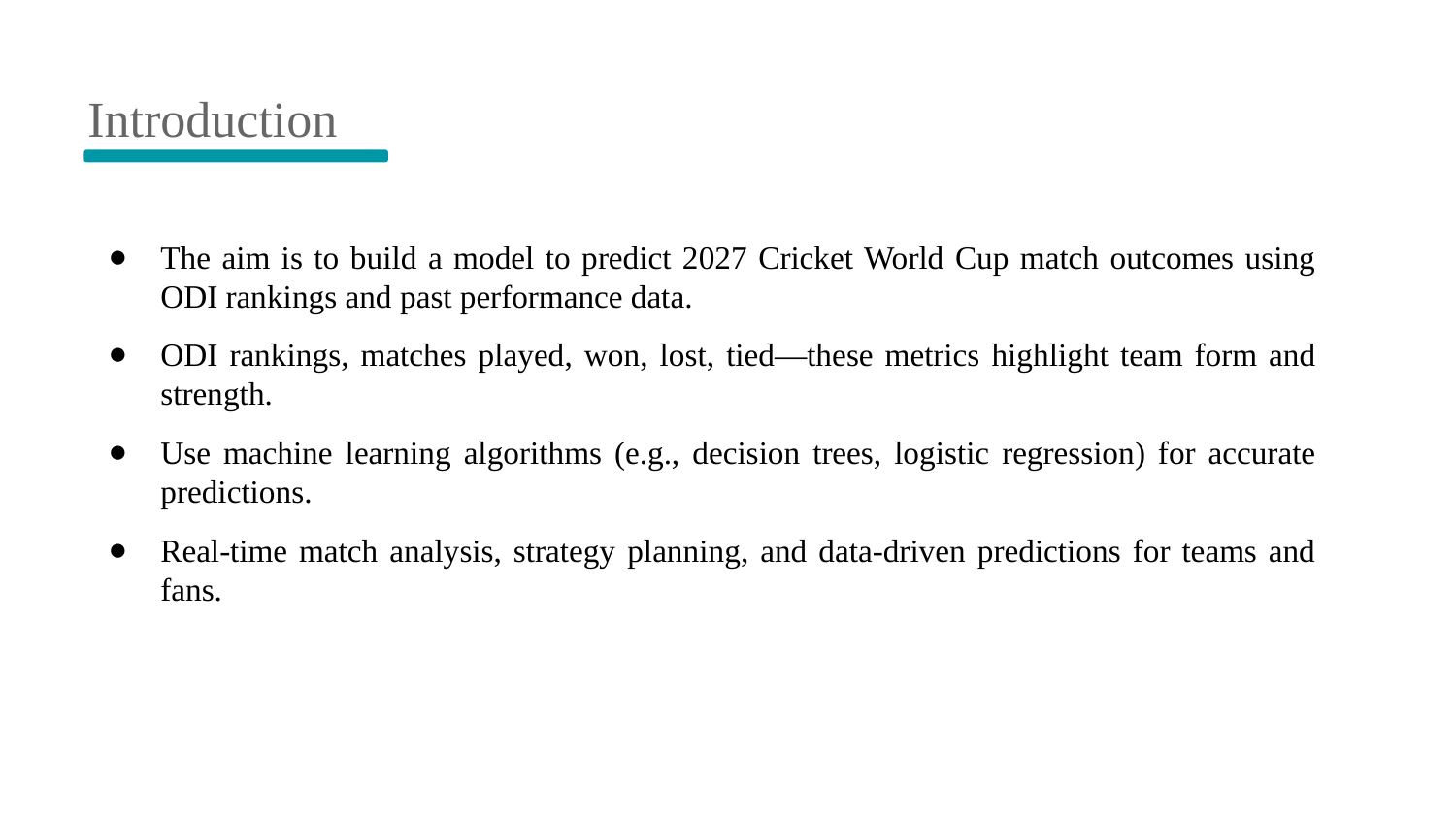

Introduction

The aim is to build a model to predict 2027 Cricket World Cup match outcomes using ODI rankings and past performance data.
ODI rankings, matches played, won, lost, tied—these metrics highlight team form and strength.
Use machine learning algorithms (e.g., decision trees, logistic regression) for accurate predictions.
Real-time match analysis, strategy planning, and data-driven predictions for teams and fans.